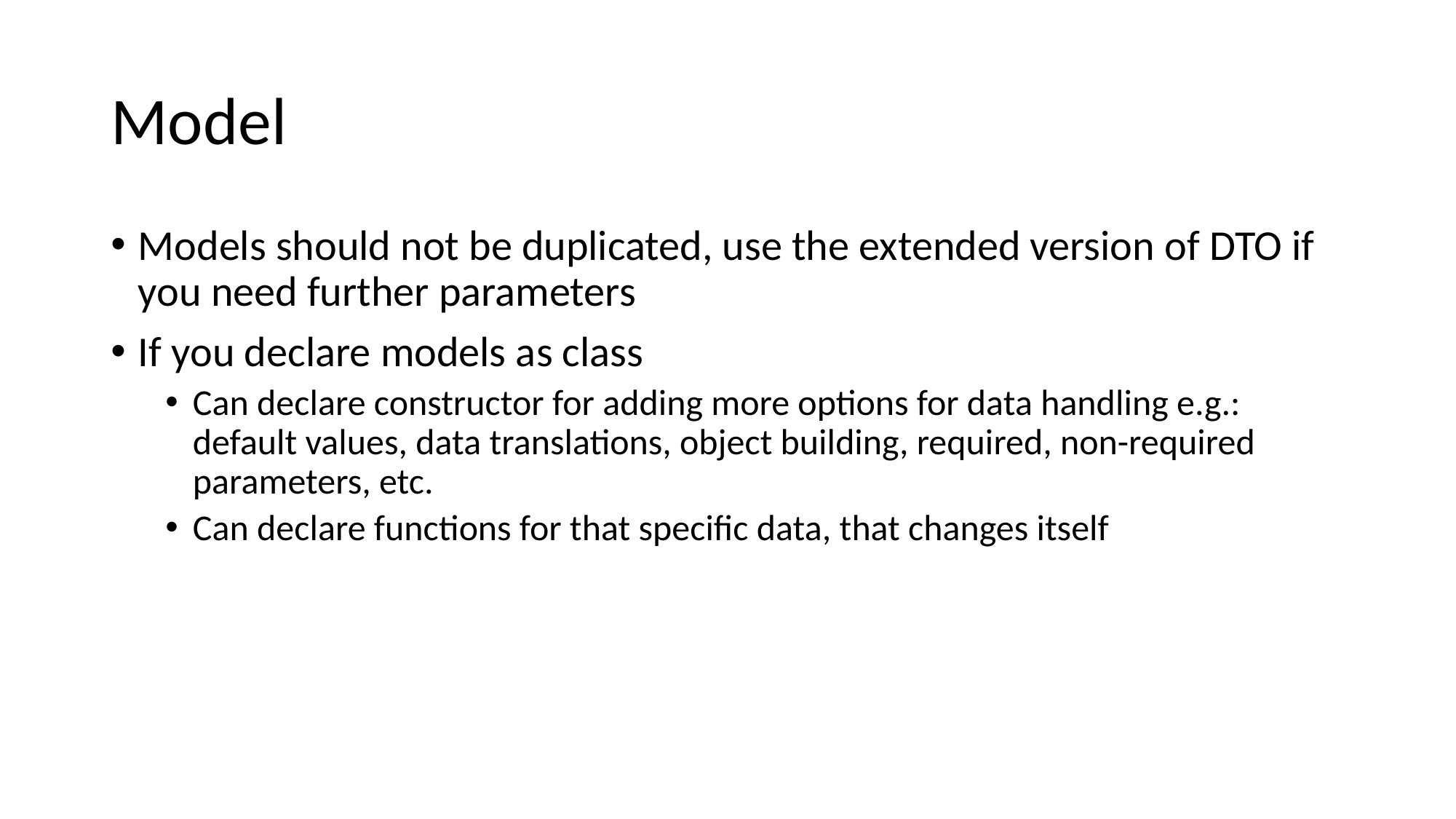

# Model
Models should not be duplicated, use the extended version of DTO if you need further parameters
If you declare models as class
Can declare constructor for adding more options for data handling e.g.: default values, data translations, object building, required, non-required parameters, etc.
Can declare functions for that specific data, that changes itself